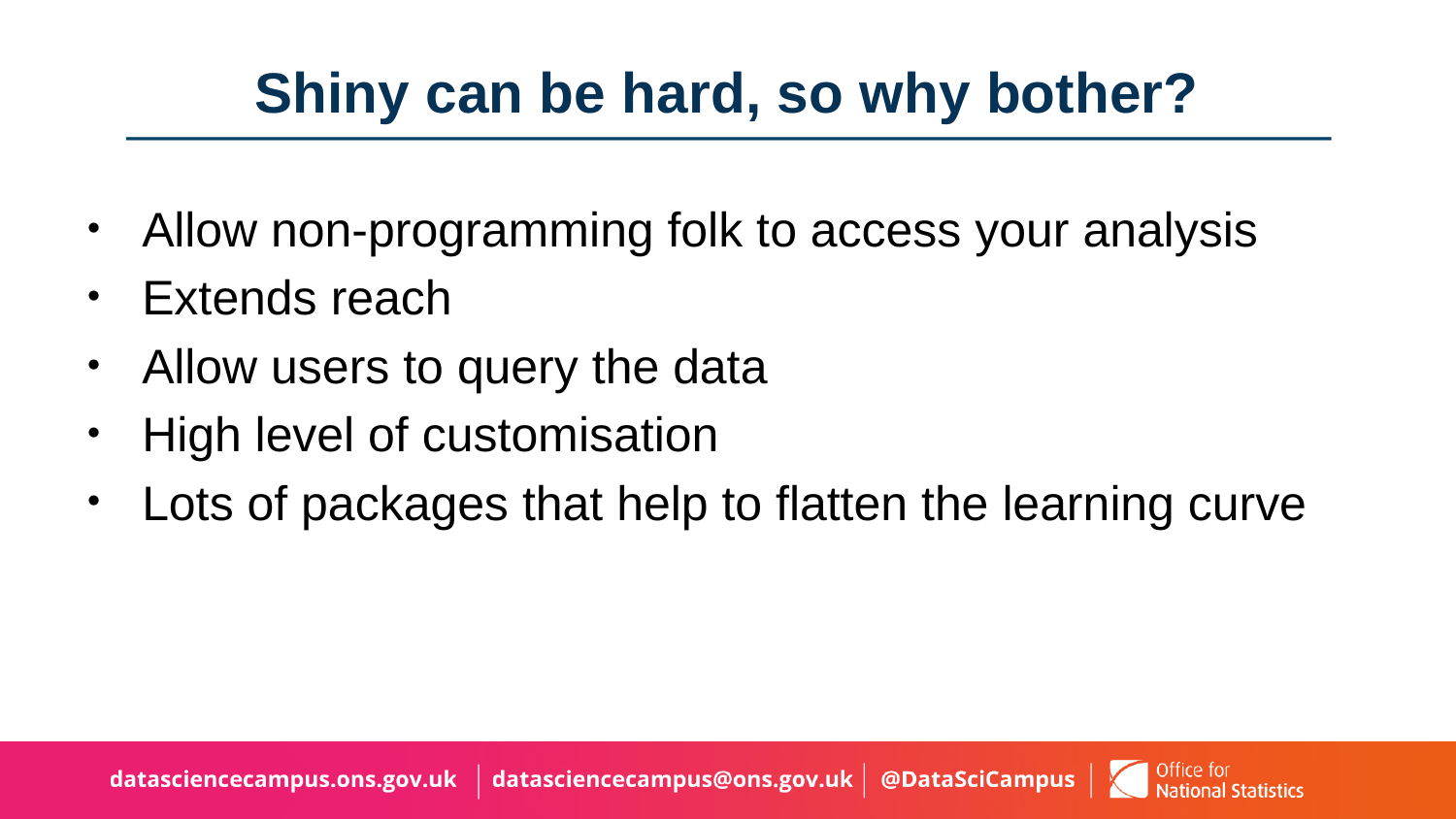

# Shiny can be hard, so why bother?
Allow non-programming folk to access your analysis
Extends reach
Allow users to query the data
High level of customisation
Lots of packages that help to flatten the learning curve